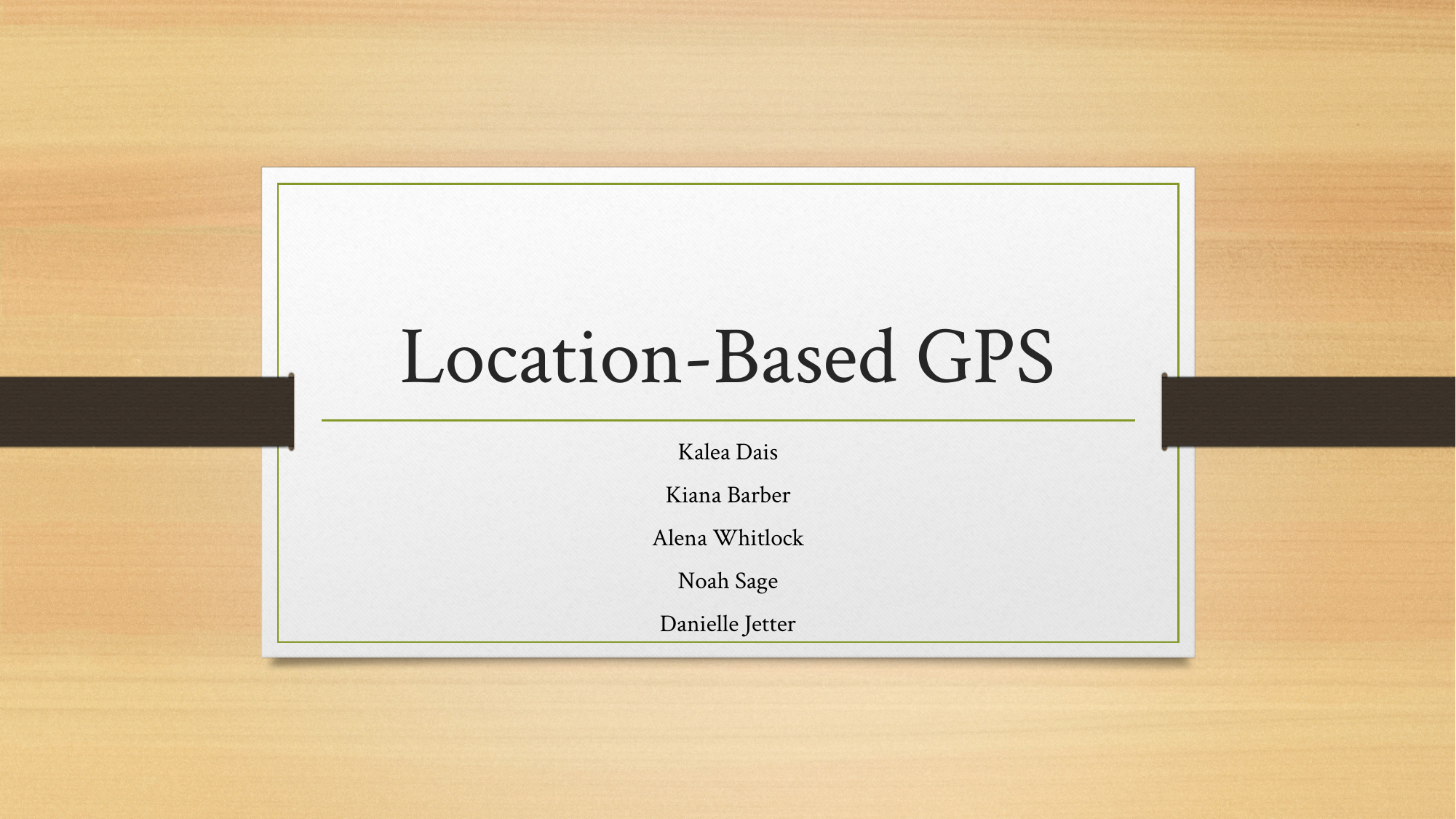

# Location-Based GPS
Kalea Dais
Kiana Barber
Alena Whitlock
Noah Sage
Danielle Jetter